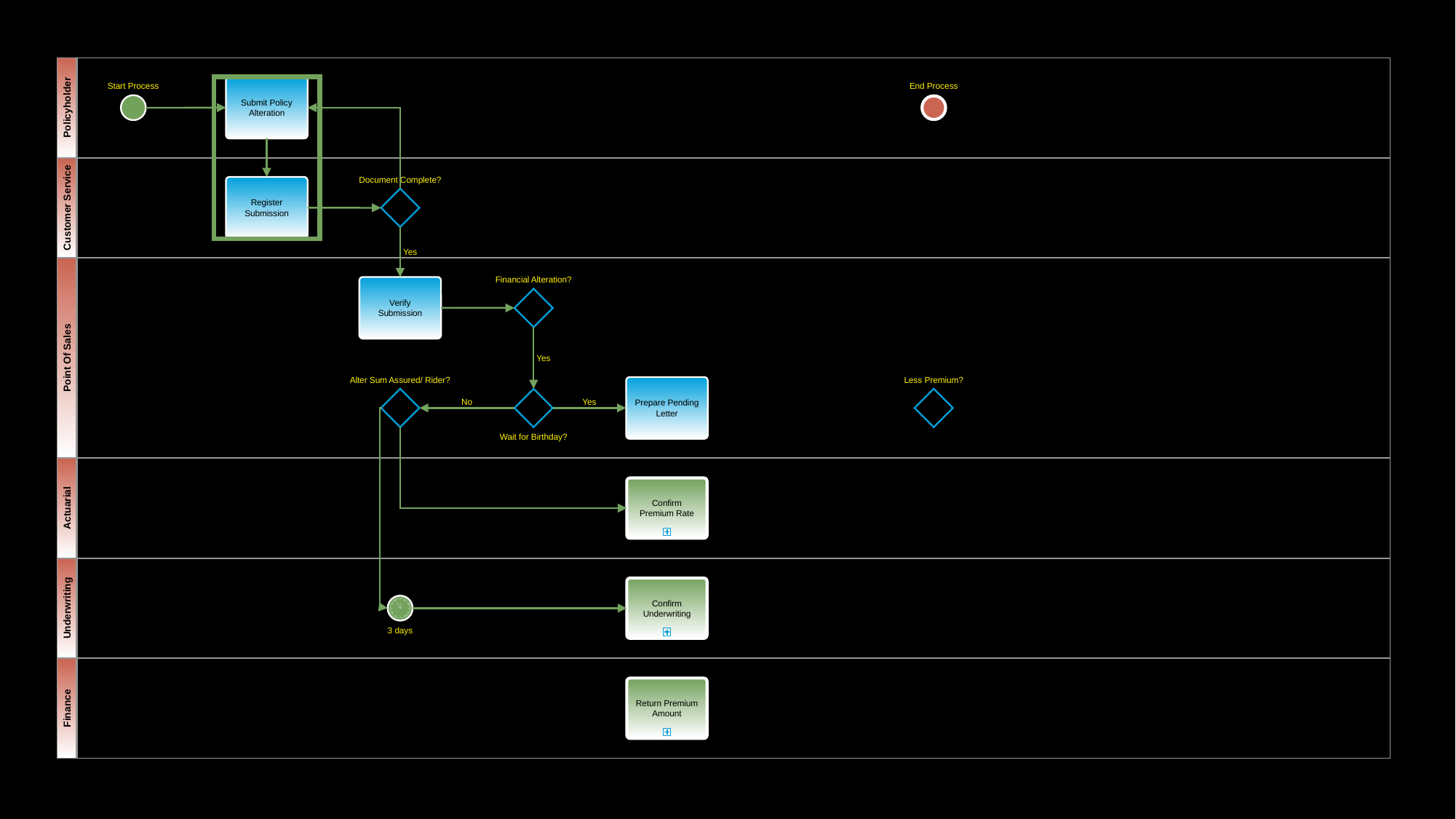

Policyholder

Submit Policy Alteration
Start Process
End Process

Customer Service

Document Complete?
Register Submission

Yes
Point Of Sales

Financial Alteration?
Verify Submission

Yes
Alter Sum Assured/ Rider?
Less Premium?
Prepare Pending Letter

No
Yes
Wait for Birthday?
Actuarial

Confirm Premium Rate

Underwriting

Confirm Underwriting

3 days

Finance

Return Premium Amount